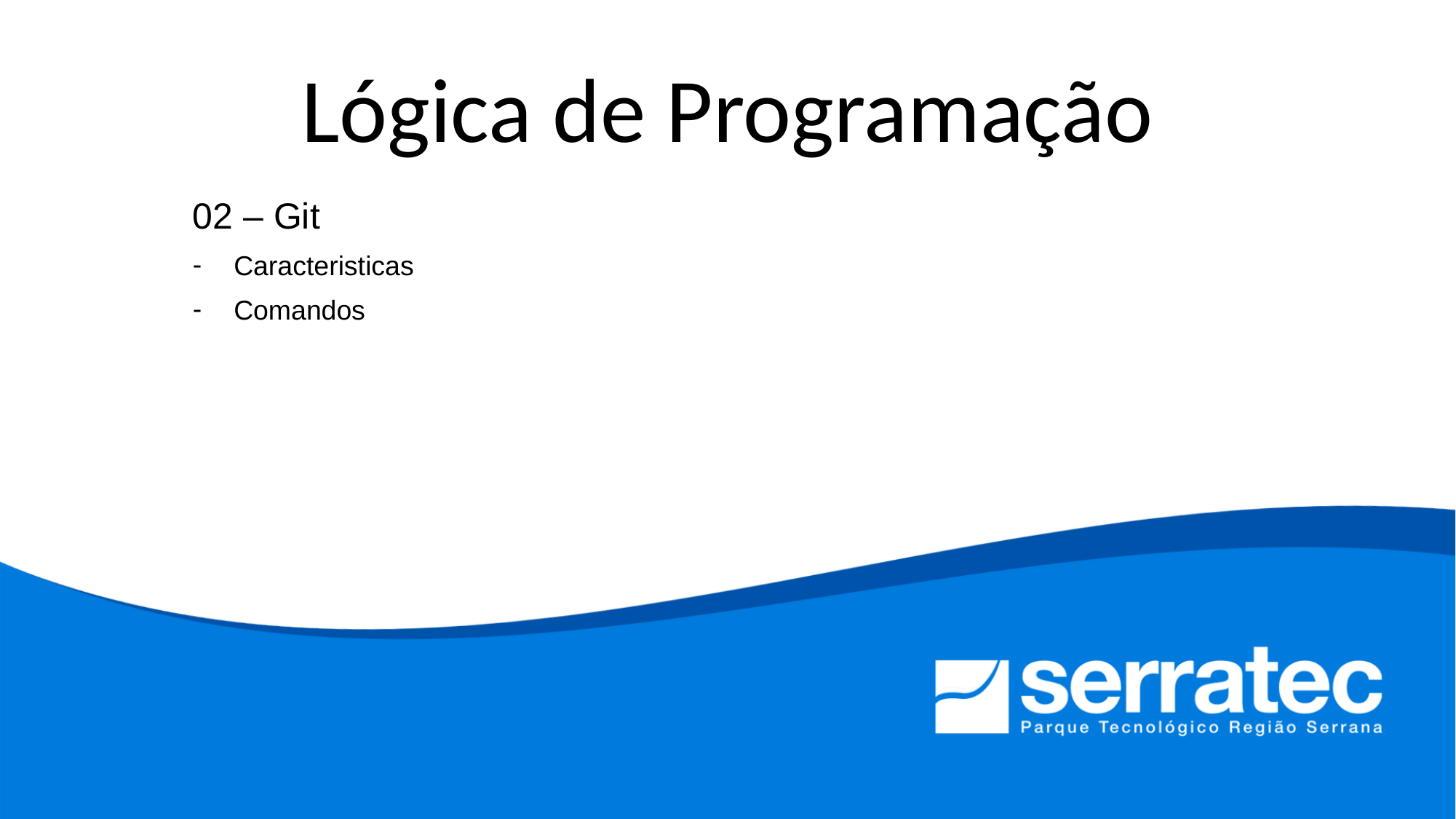

# Lógica de Programação
02 – Git
Caracteristicas
Comandos